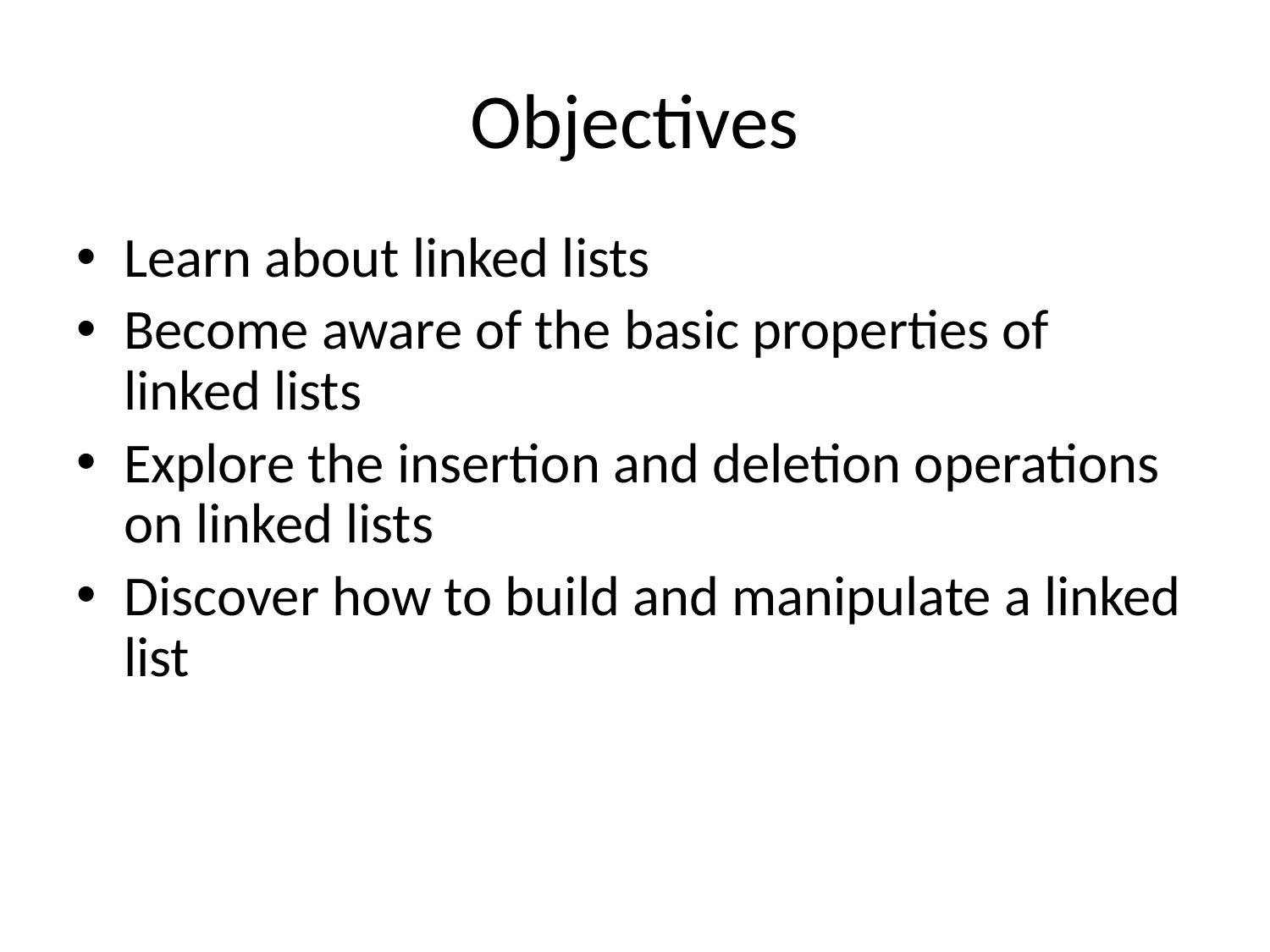

# Objectives
Learn about linked lists
Become aware of the basic properties of linked lists
Explore the insertion and deletion operations on linked lists
Discover how to build and manipulate a linked list